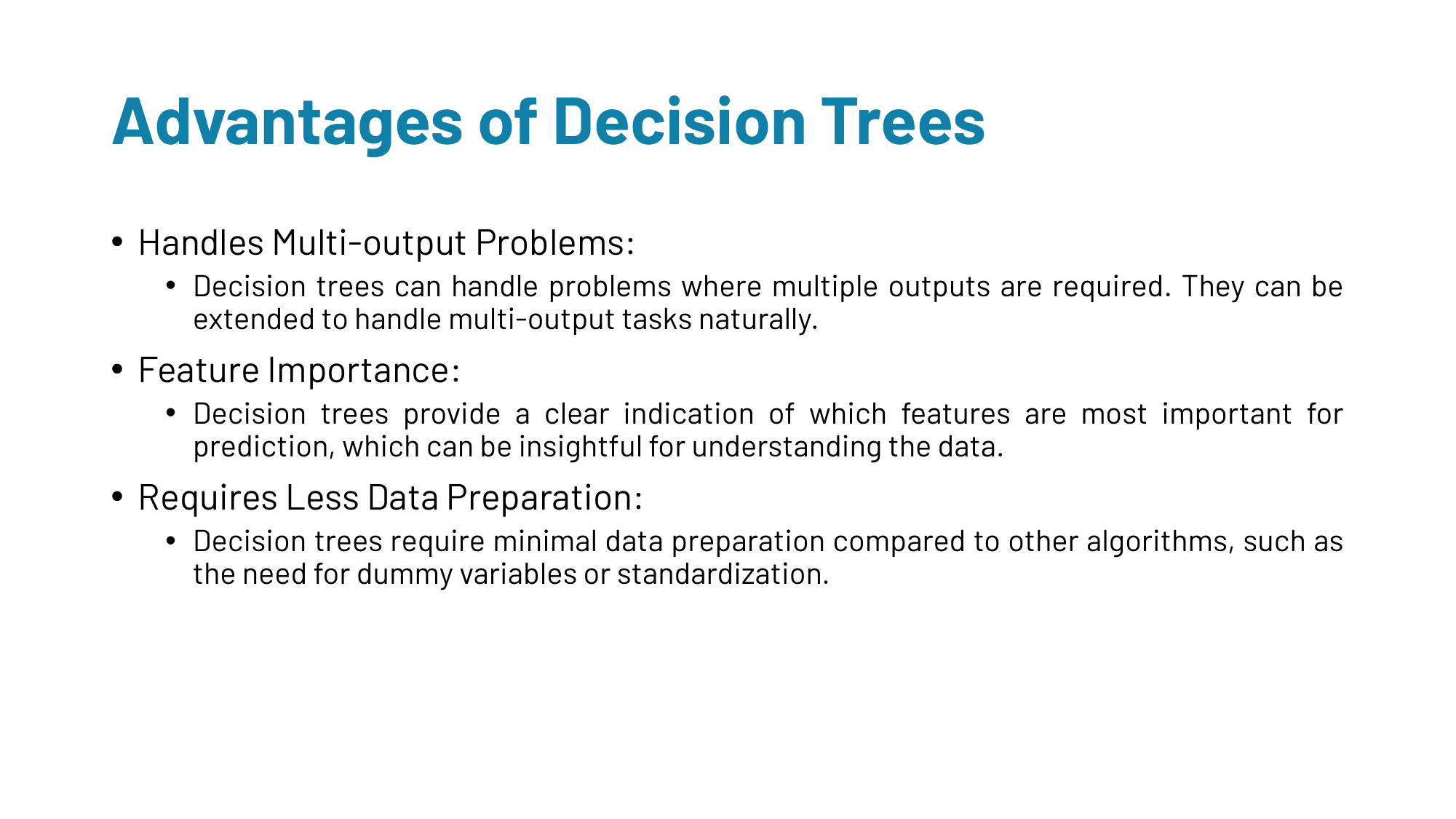

# Advantages of Decision Trees
Handles Multi-output Problems:
Decision trees can handle problems where multiple outputs are required. They can be extended to handle multi-output tasks naturally.
Feature Importance:
Decision trees provide a clear indication of which features are most important for prediction, which can be insightful for understanding the data.
Requires Less Data Preparation:
Decision trees require minimal data preparation compared to other algorithms, such as the need for dummy variables or standardization.